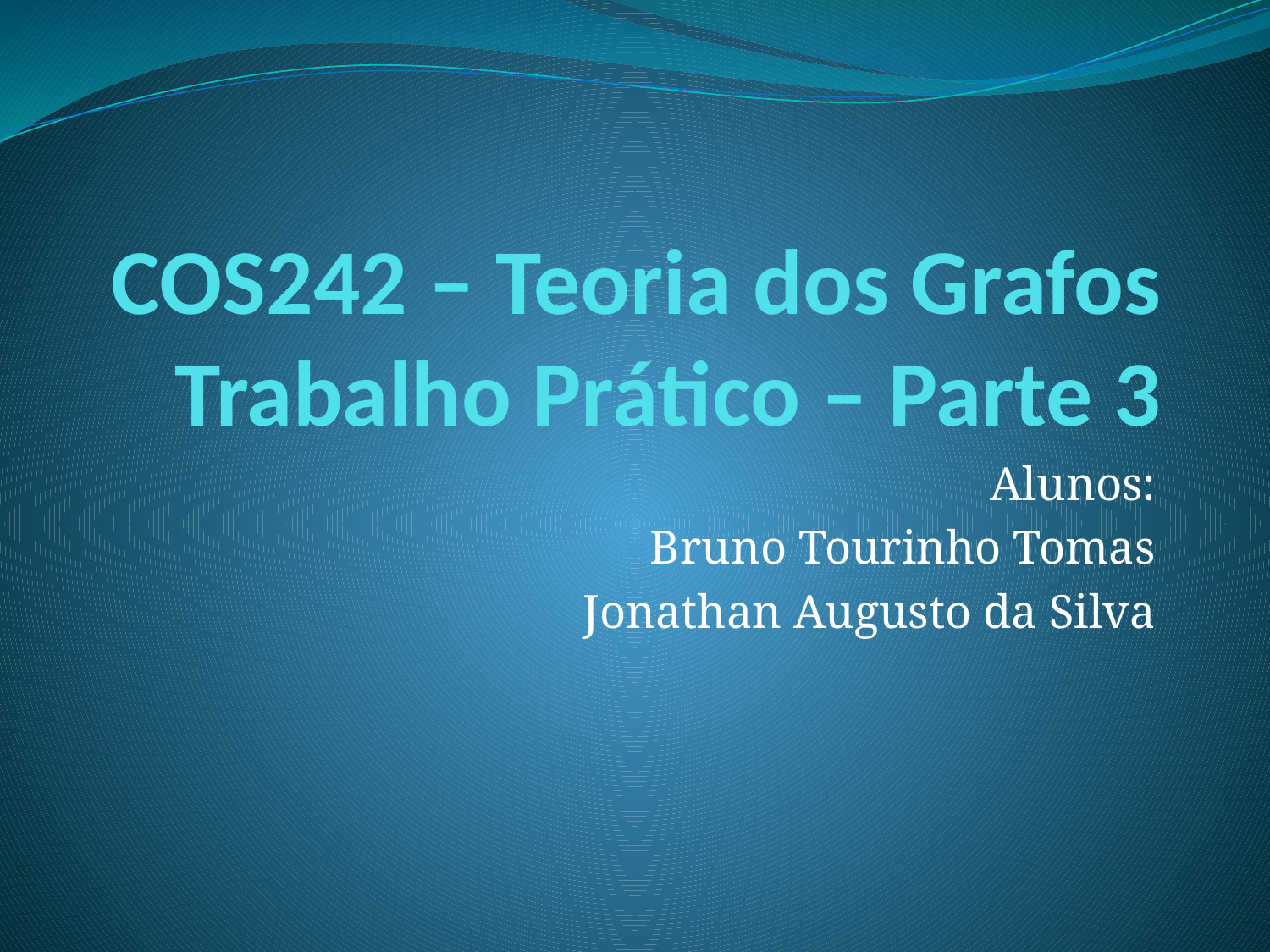

# COS242 – Teoria dos Grafos Trabalho Prático – Parte 3
Alunos:
Bruno Tourinho Tomas
Jonathan Augusto da Silva